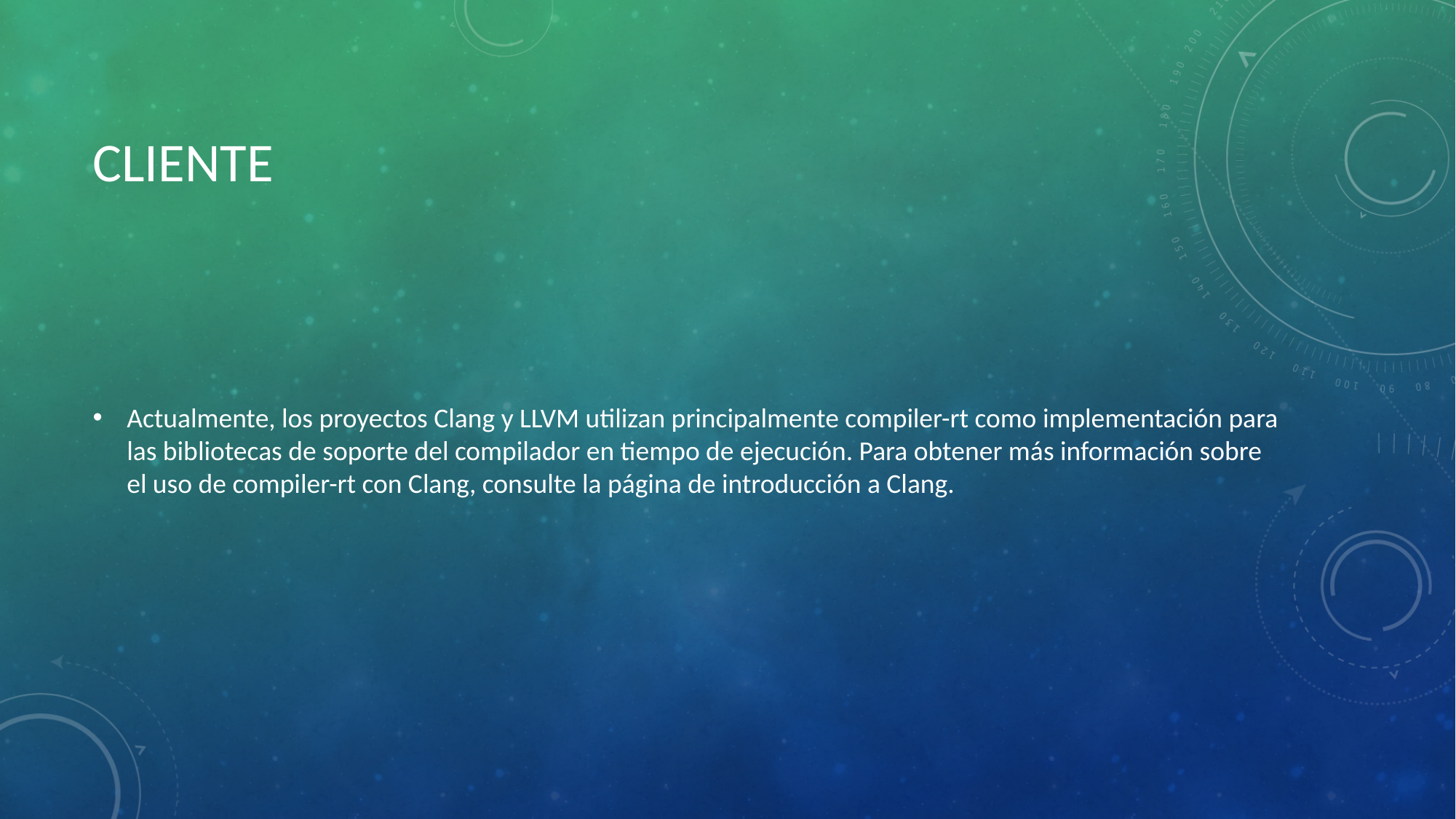

# Cliente
Actualmente, los proyectos Clang y LLVM utilizan principalmente compiler-rt como implementación para las bibliotecas de soporte del compilador en tiempo de ejecución. Para obtener más información sobre el uso de compiler-rt con Clang, consulte la página de introducción a Clang.